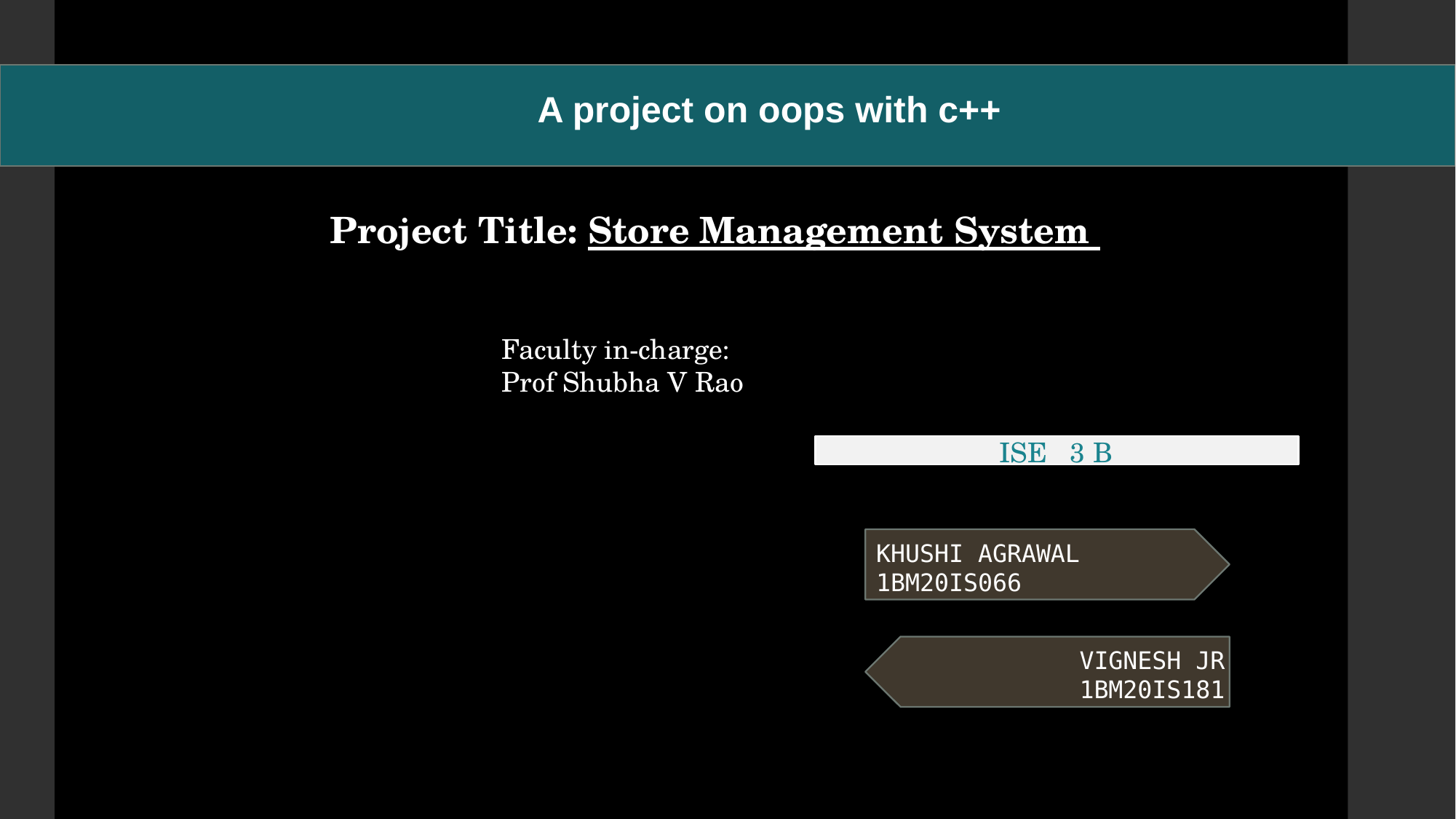

A project on oops with c++
Project Title: Store Management System
Faculty in-charge:
Prof Shubha V Rao
         ISE   3 B

KHUSHI AGRAWAL
1BM20IS066

           VIGNESH JR
           1BM20IS181